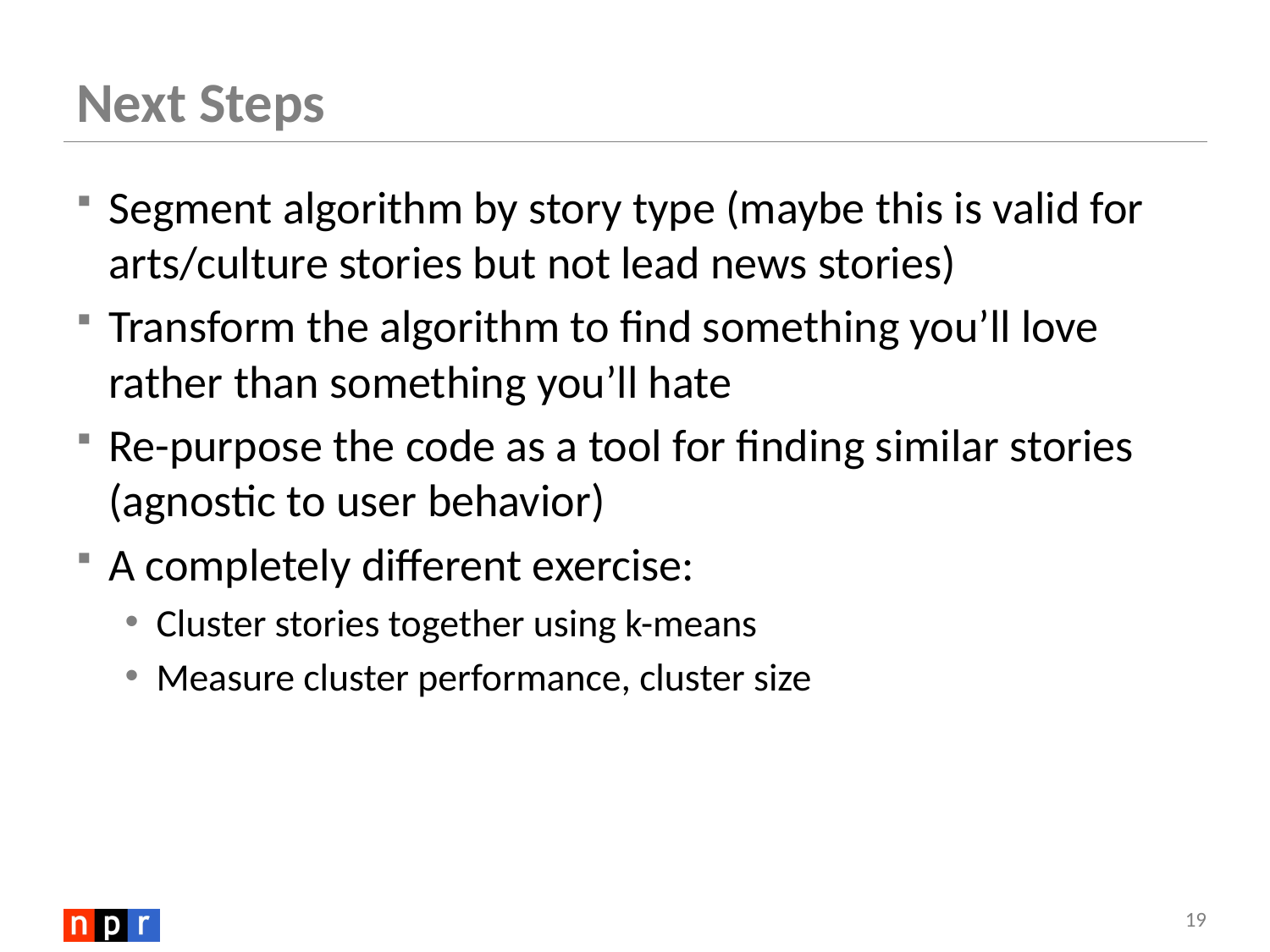

# Next Steps
Segment algorithm by story type (maybe this is valid for arts/culture stories but not lead news stories)
Transform the algorithm to find something you’ll love rather than something you’ll hate
Re-purpose the code as a tool for finding similar stories (agnostic to user behavior)
A completely different exercise:
Cluster stories together using k-means
Measure cluster performance, cluster size